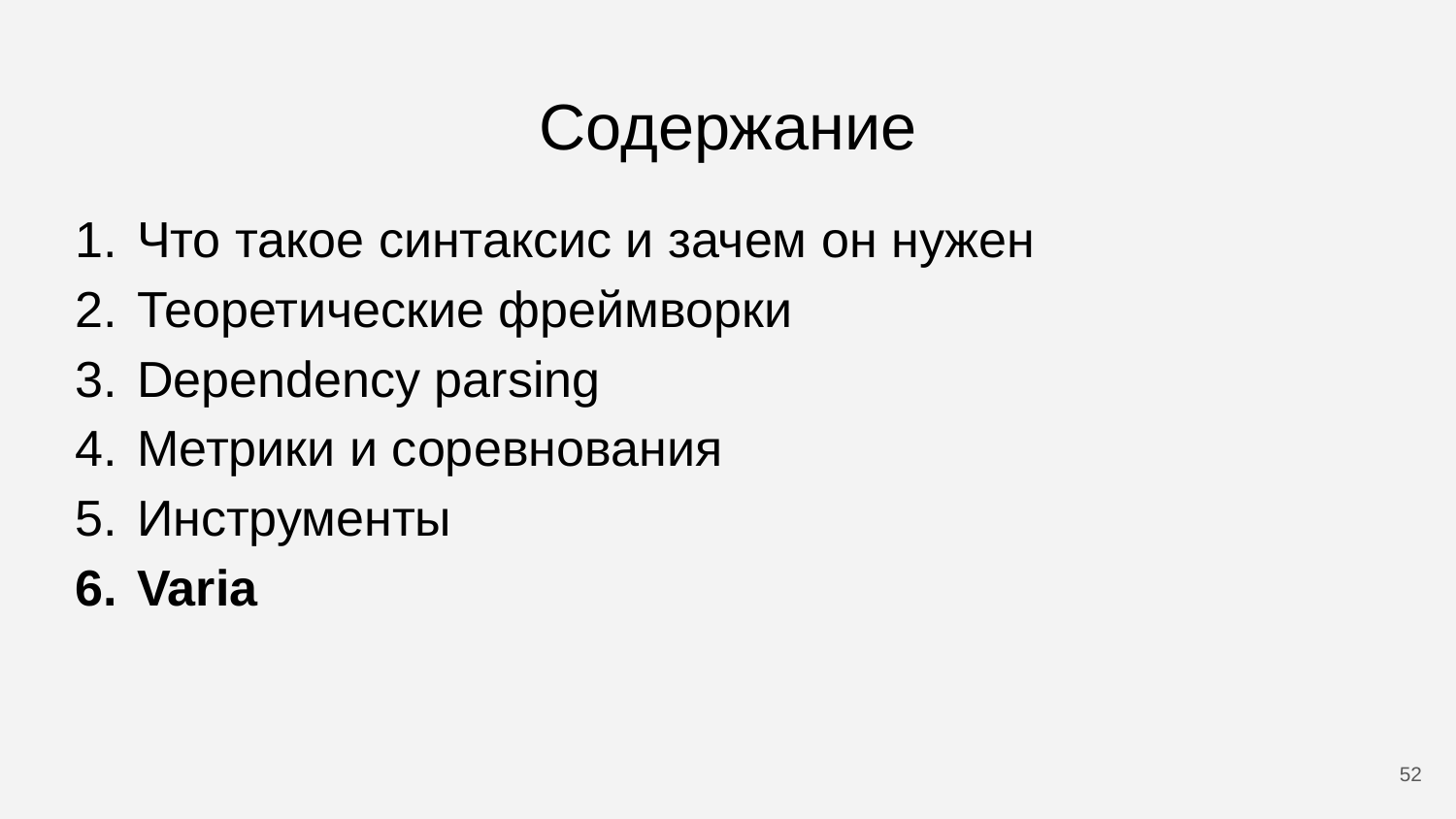

# Содержание
Что такое синтаксис и зачем он нужен
Теоретические фреймворки
Dependency parsing
Метрики и соревнования
Инструменты
Varia
52